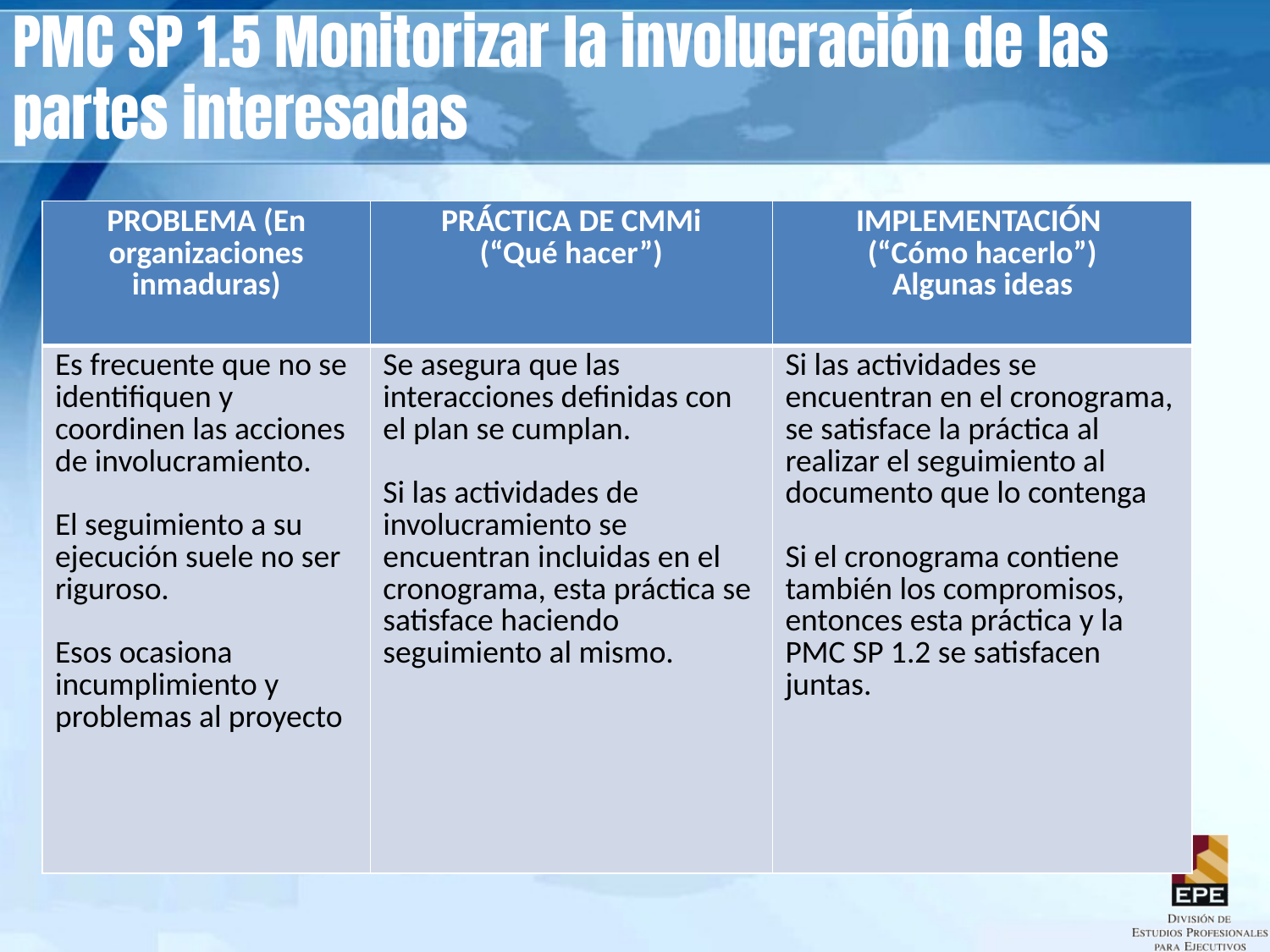

# PMC SP 1.5 Monitorizar la involucración de las partes interesadas
| PROBLEMA (En organizaciones inmaduras) | PRÁCTICA DE CMMi (“Qué hacer”) | IMPLEMENTACIÓN (“Cómo hacerlo”) Algunas ideas |
| --- | --- | --- |
| Es frecuente que no se identifiquen y coordinen las acciones de involucramiento. El seguimiento a su ejecución suele no ser riguroso. Esos ocasiona incumplimiento y problemas al proyecto | Se asegura que las interacciones definidas con el plan se cumplan. Si las actividades de involucramiento se encuentran incluidas en el cronograma, esta práctica se satisface haciendo seguimiento al mismo. | Si las actividades se encuentran en el cronograma, se satisface la práctica al realizar el seguimiento al documento que lo contenga Si el cronograma contiene también los compromisos, entonces esta práctica y la PMC SP 1.2 se satisfacen juntas. |